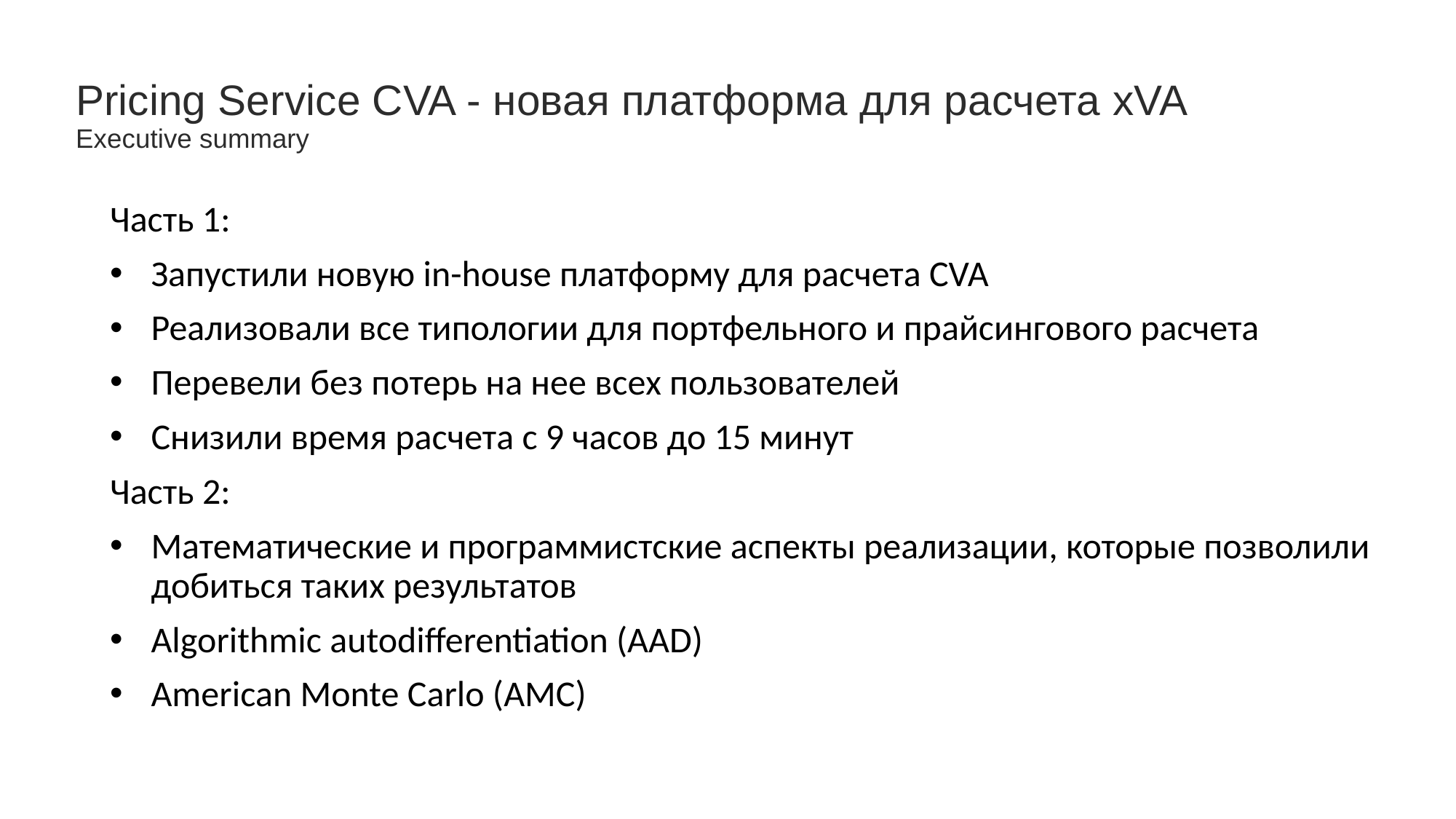

# Pricing Service CVA - новая платформа для расчета xVA Executive summary
Часть 1:
Запустили новую in-house платформу для расчета CVA
Реализовали все типологии для портфельного и прайсингового расчета
Перевели без потерь на нее всех пользователей
Снизили время расчета с 9 часов до 15 минут
Часть 2:
Математические и программистские аспекты реализации, которые позволили добиться таких результатов
Algorithmic autodifferentiation (AAD)
American Monte Carlo (AMC)